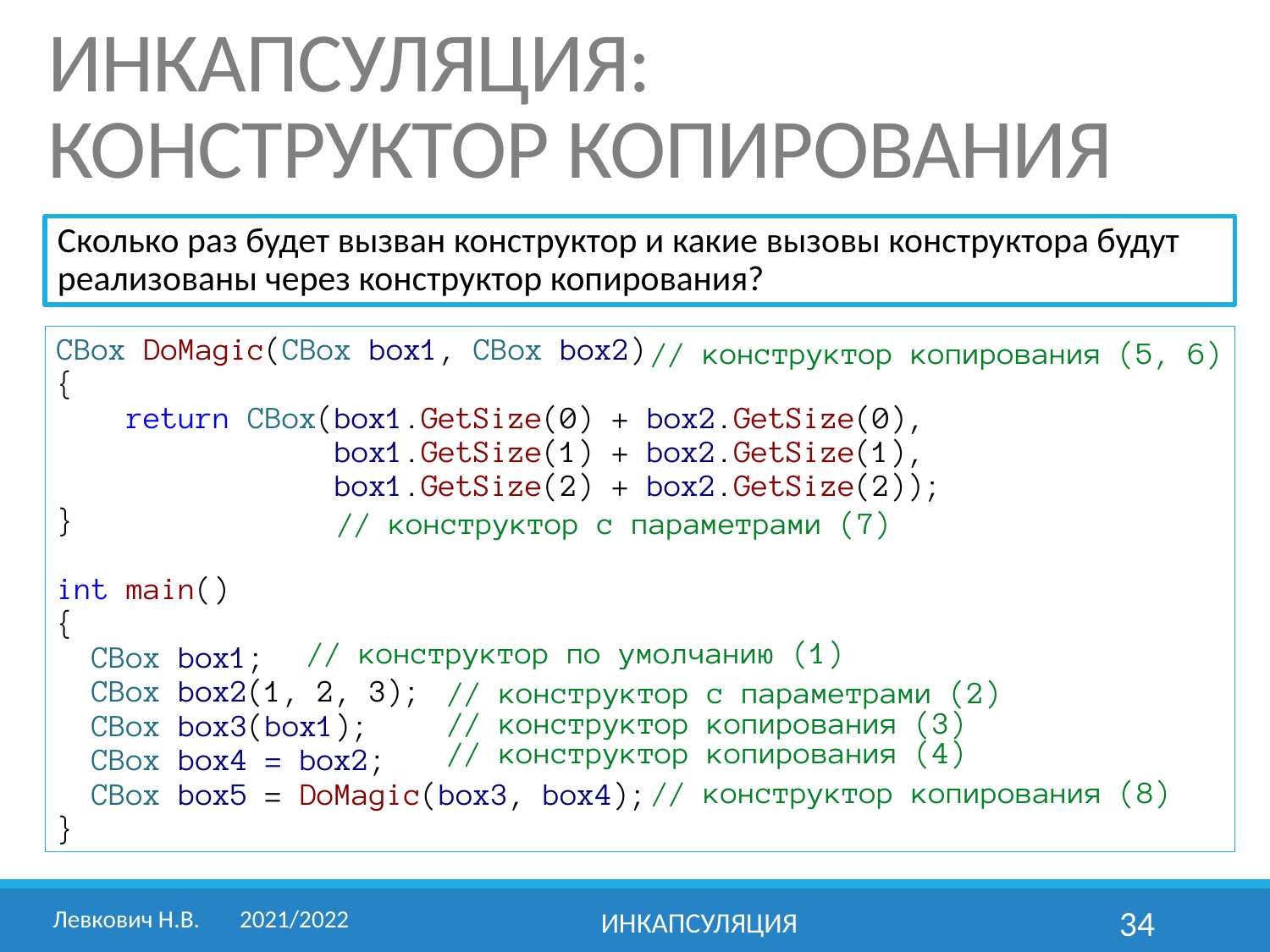

# ИНКАПСУЛЯЦИЯ: КОНСТРУКТОР КОПИРОВАНИЯ

Сколько раз будет вызван конструктор и какие вызовы конструктора будут реализованы через конструктор копирования?
CBox DoMagic(CBox box1, CBox box2)
{
    return CBox(box1.GetSize(0) + box2.GetSize(0),
                box1.GetSize(1) + box2.GetSize(1),
                box1.GetSize(2) + box2.GetSize(2));
}

int main()
{
  CBox box1;
  CBox box2(1, 2, 3);
  CBox box3(box1);
  CBox box4 = box2;
  CBox box5 = DoMagic(box3, box4);
}
// конструктор копирования (5, 6)
// конструктор с параметрами (7)
// конструктор по умолчанию (1)
// конструктор с параметрами (2)
// конструктор копирования (3)
// конструктор копирования (4)
// конструктор копирования (8)
Левкович Н.В.	2021/2022
Инкапсуляция
34